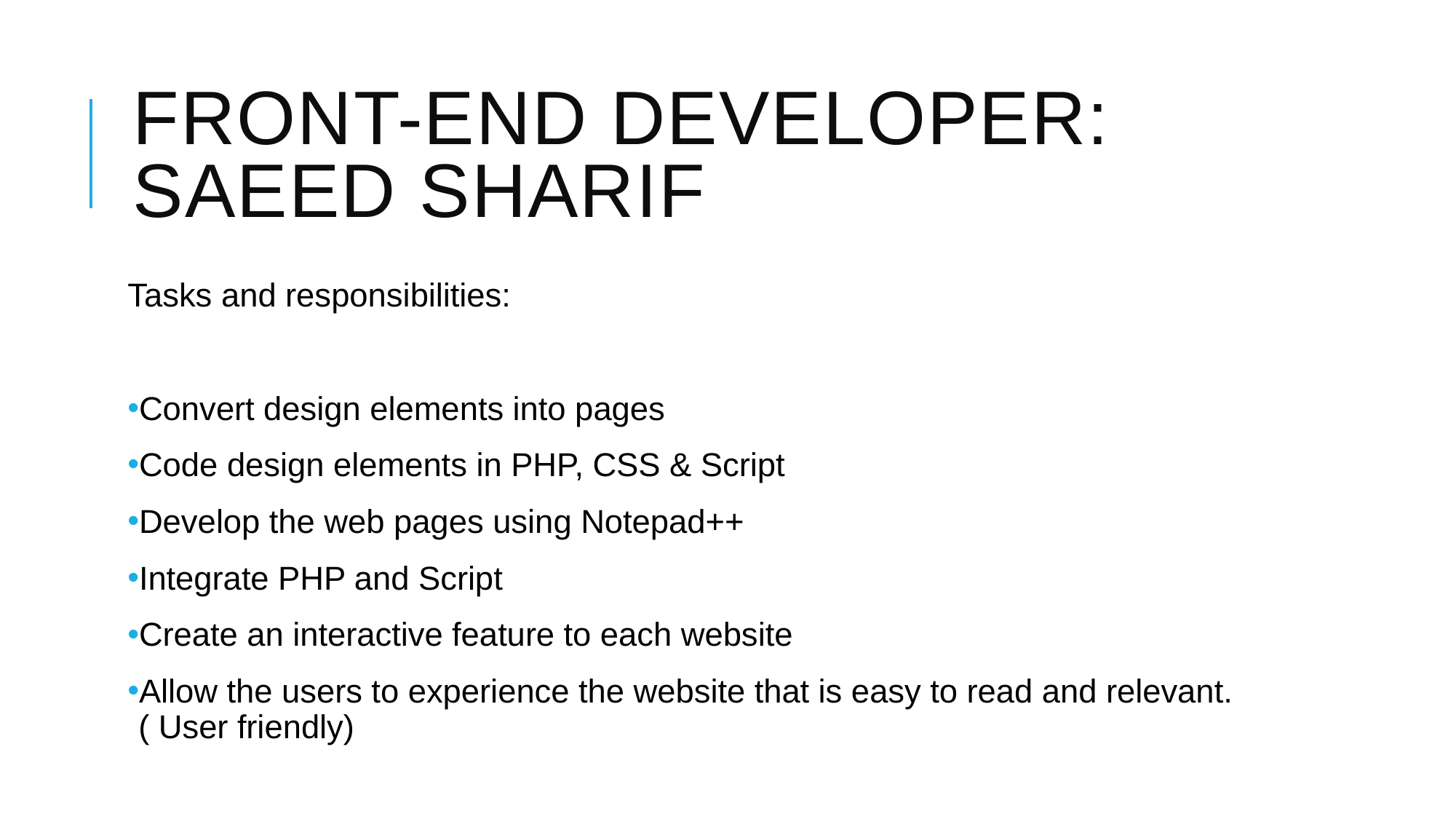

# Front-end Developer: Saeed Sharif
Tasks and responsibilities:

Convert design elements into pages
Code design elements in PHP, CSS & Script
Develop the web pages using Notepad++
Integrate PHP and Script
Create an interactive feature to each website
Allow the users to experience the website that is easy to read and relevant. ( User friendly)